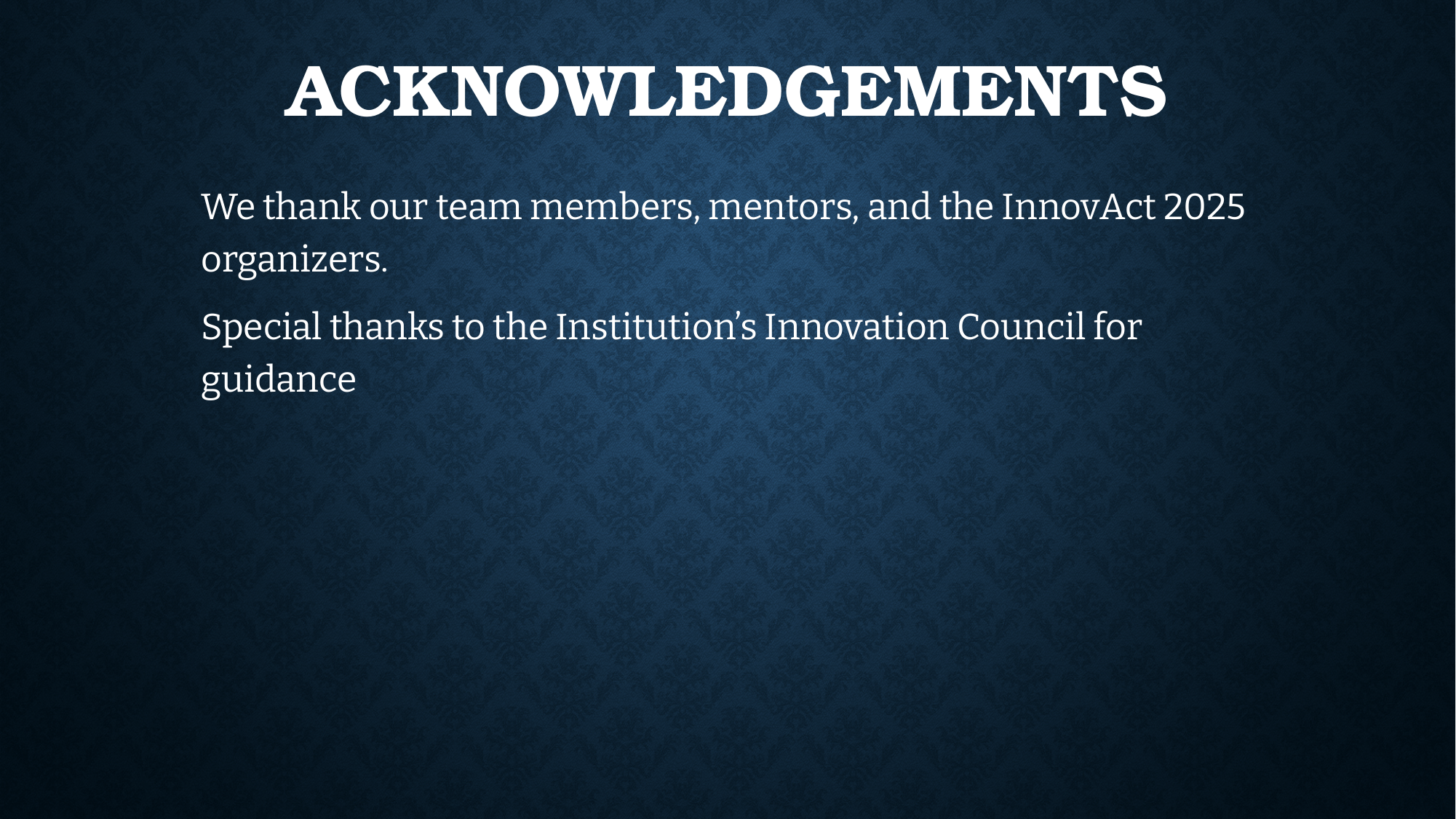

# ACKNOWLEDGEMENTS
We thank our team members, mentors, and the InnovAct 2025 organizers.
Special thanks to the Institution’s Innovation Council for guidance